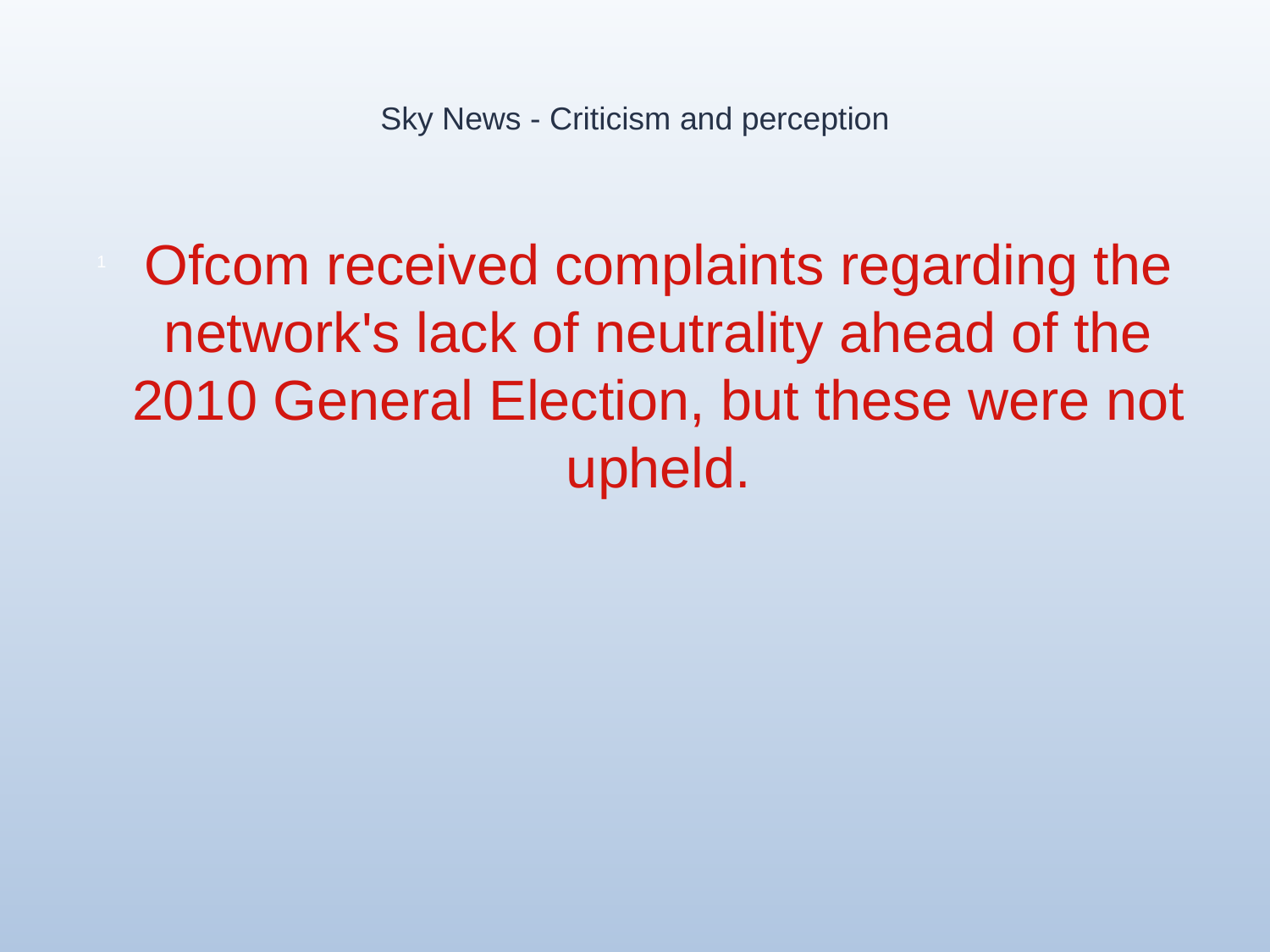

# Sky News - Criticism and perception
Ofcom received complaints regarding the network's lack of neutrality ahead of the 2010 General Election, but these were not upheld.